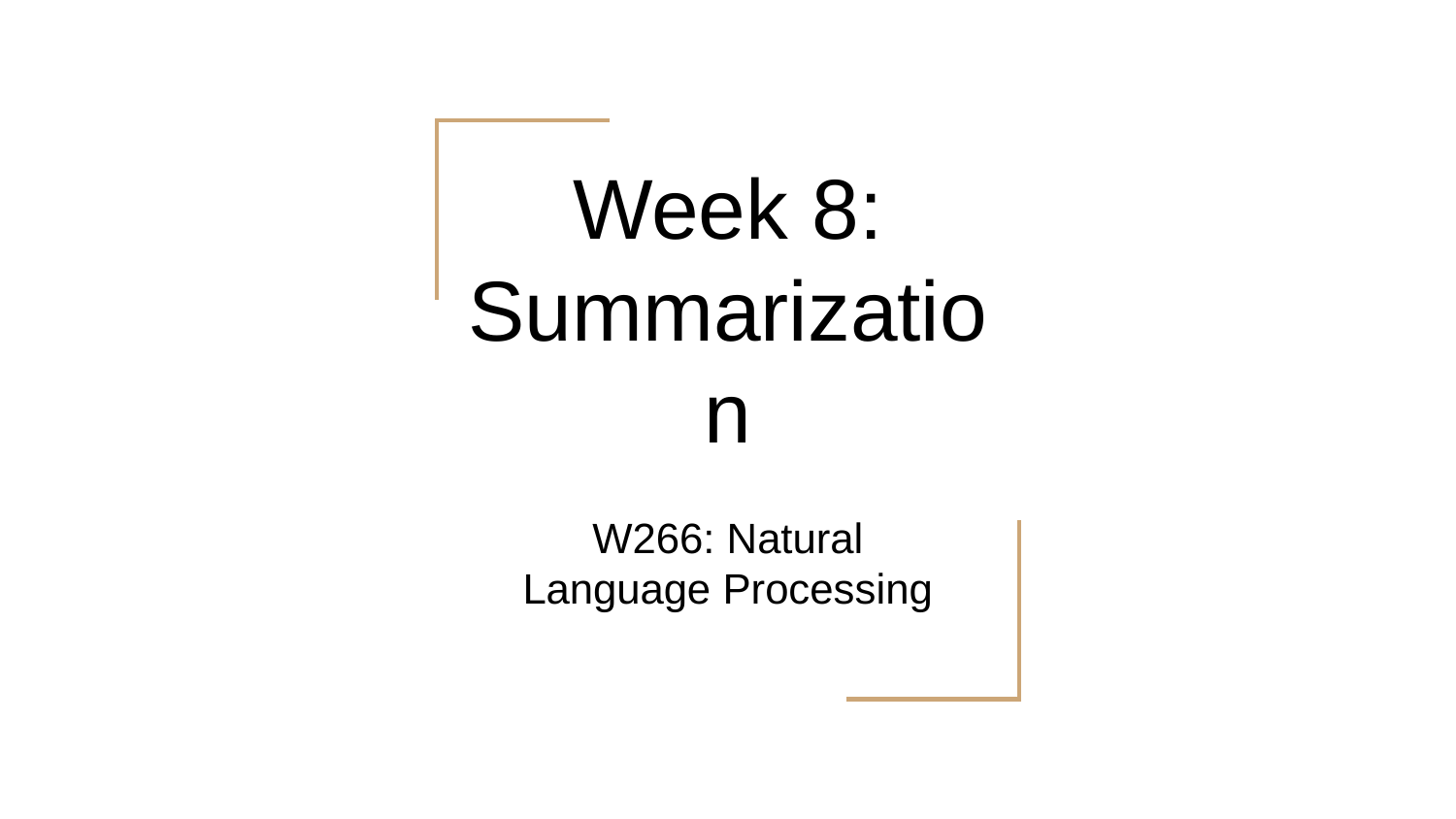

# Week 8: Summarization
W266: Natural Language Processing